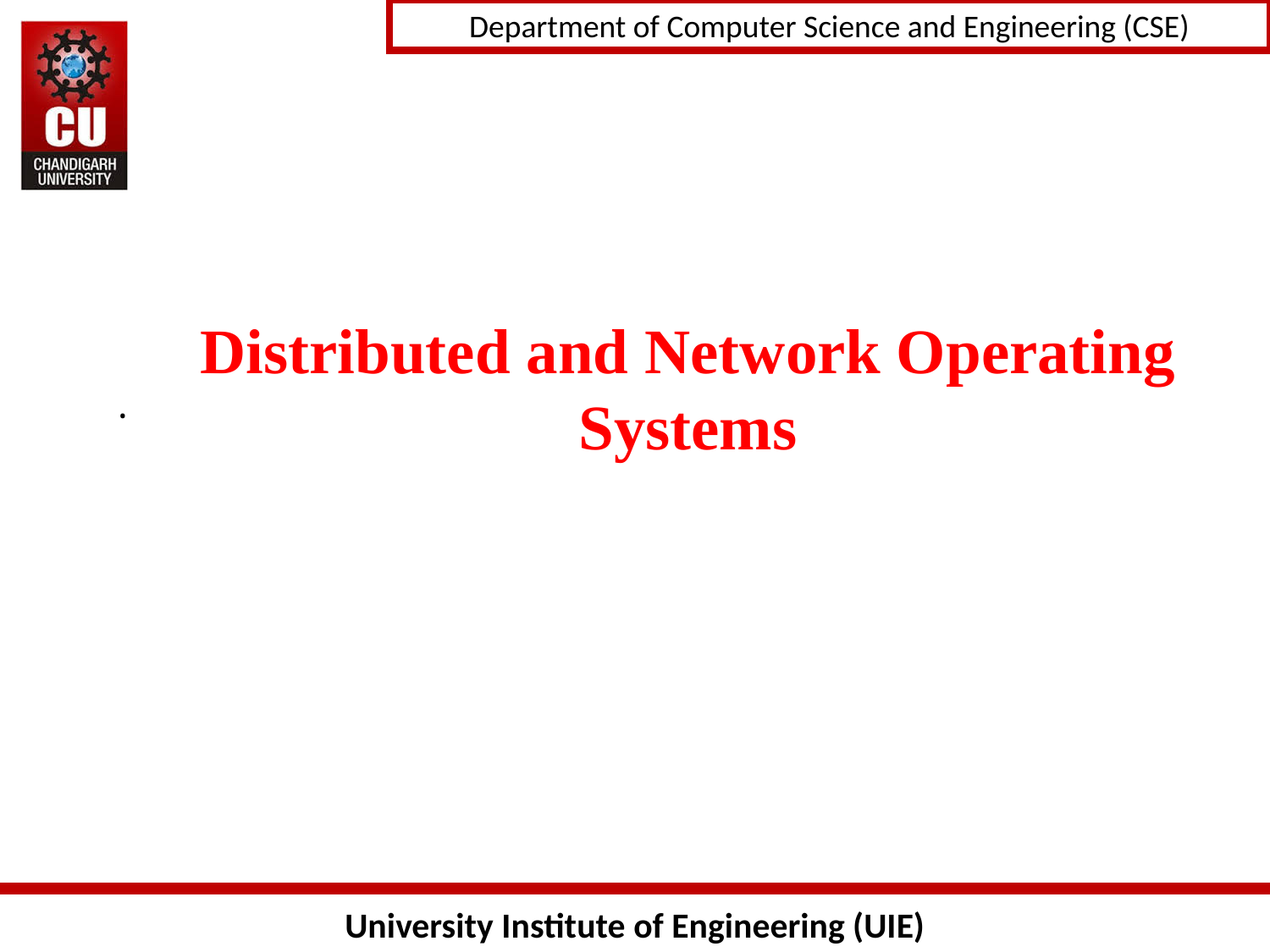

# Distributed and Network Operating Systems
.